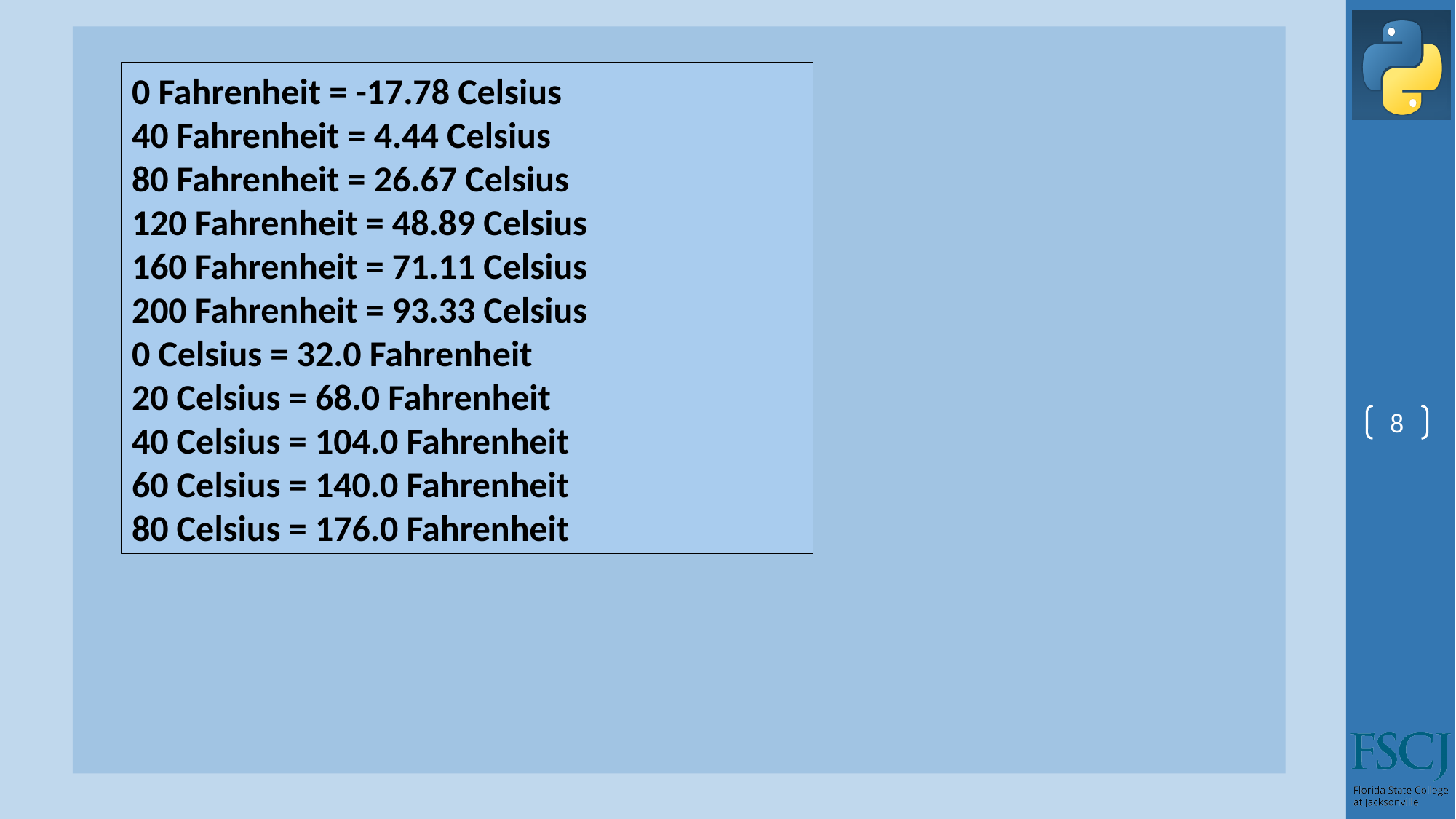

0 Fahrenheit = -17.78 Celsius
40 Fahrenheit = 4.44 Celsius
80 Fahrenheit = 26.67 Celsius
120 Fahrenheit = 48.89 Celsius
160 Fahrenheit = 71.11 Celsius
200 Fahrenheit = 93.33 Celsius
0 Celsius = 32.0 Fahrenheit
20 Celsius = 68.0 Fahrenheit
40 Celsius = 104.0 Fahrenheit
60 Celsius = 140.0 Fahrenheit
80 Celsius = 176.0 Fahrenheit
8